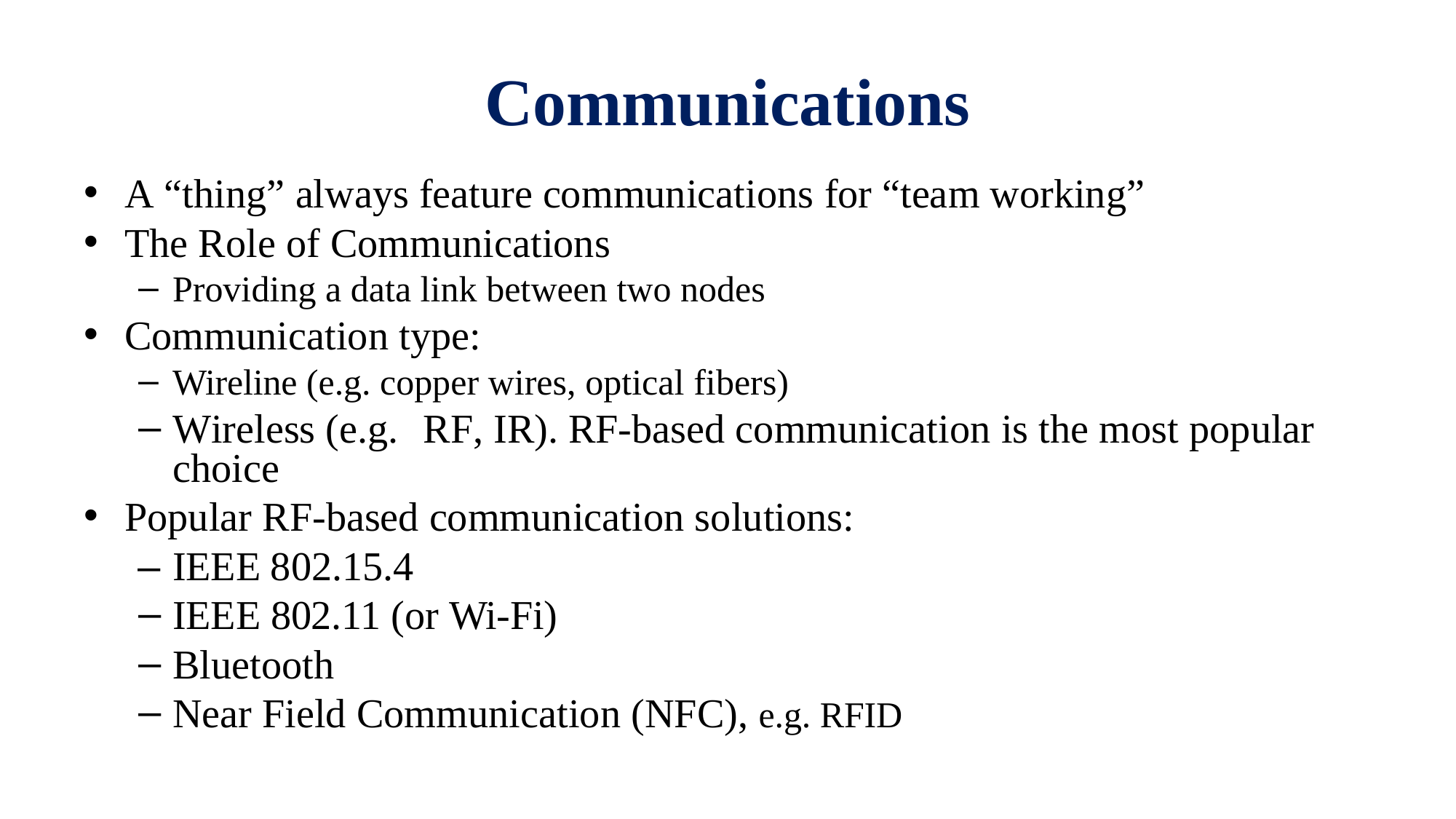

Communications
A “thing” always feature communications for “team working”
The Role of Communications
Providing a data link between two nodes
Communication type:
Wireline (e.g. copper wires, optical fibers)
Wireless (e.g.	RF, IR). RF-based communication is the most popular  choice
Popular RF-based communication solutions:
– IEEE 802.15.4
IEEE 802.11 (or Wi-Fi)
Bluetooth
Near Field Communication (NFC), e.g. RFID